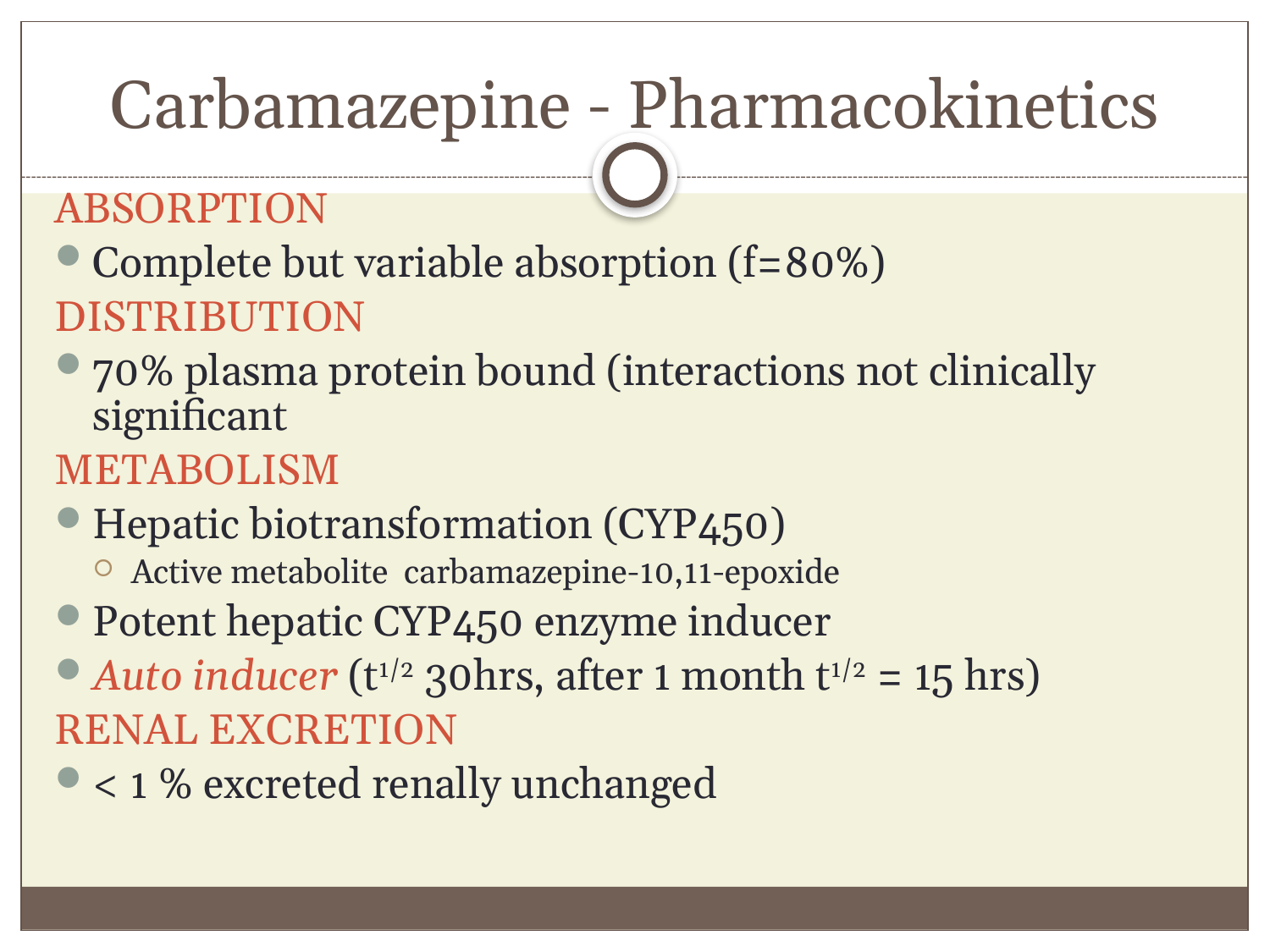

# Carbamazepine - Pharmacokinetics
ABSORPTION
Complete but variable absorption (f=80%)
DISTRIBUTION
70% plasma protein bound (interactions not clinically significant
METABOLISM
Hepatic biotransformation (CYP450)
Active metabolite  carbamazepine-10,11-epoxide
Potent hepatic CYP450 enzyme inducer
Auto inducer (t1/2 30hrs, after 1 month t1/2 = 15 hrs)
RENAL EXCRETION
< 1 % excreted renally unchanged